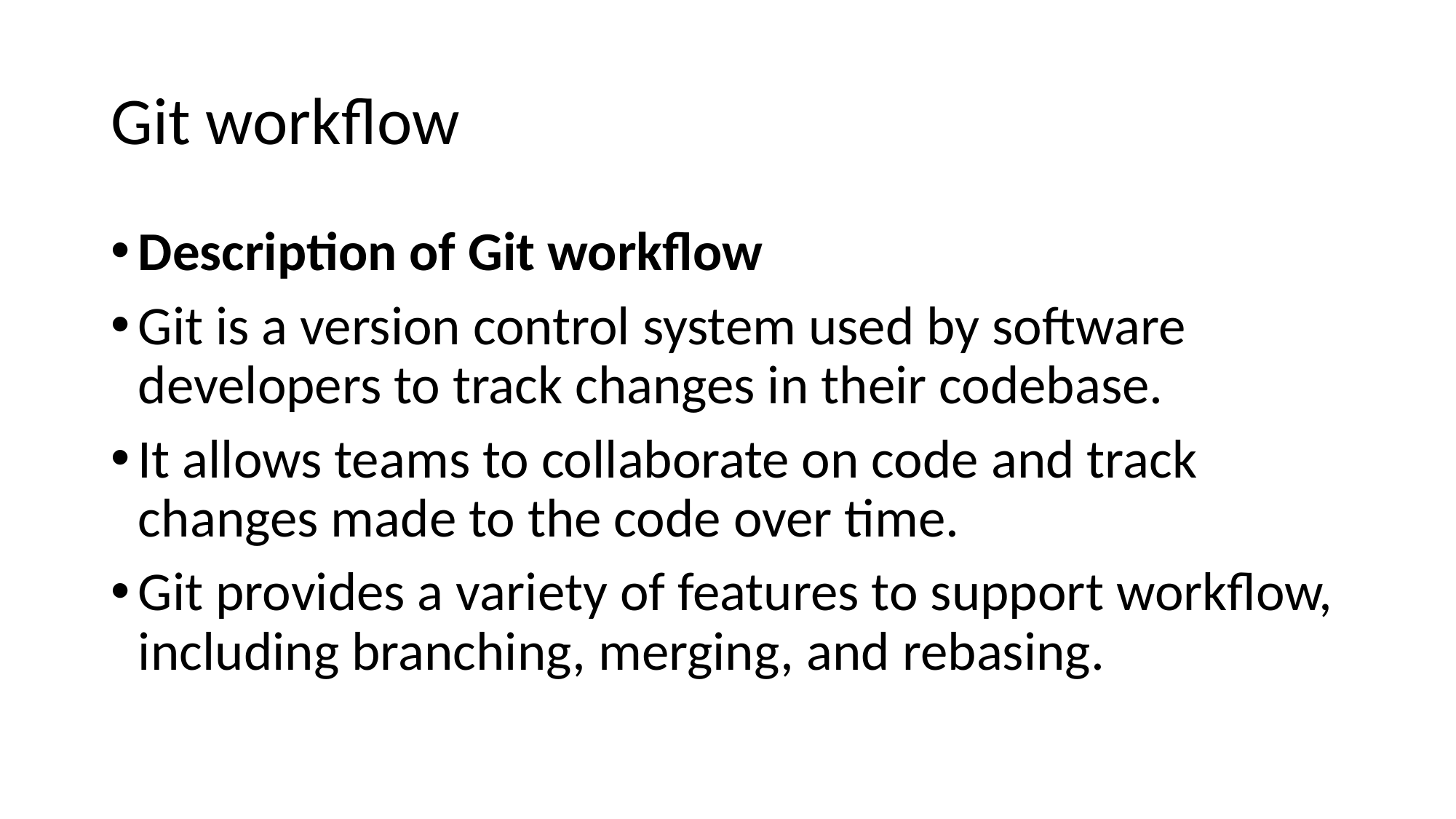

# Git workflow
Description of Git workflow
Git is a version control system used by software developers to track changes in their codebase.
It allows teams to collaborate on code and track changes made to the code over time.
Git provides a variety of features to support workflow, including branching, merging, and rebasing.